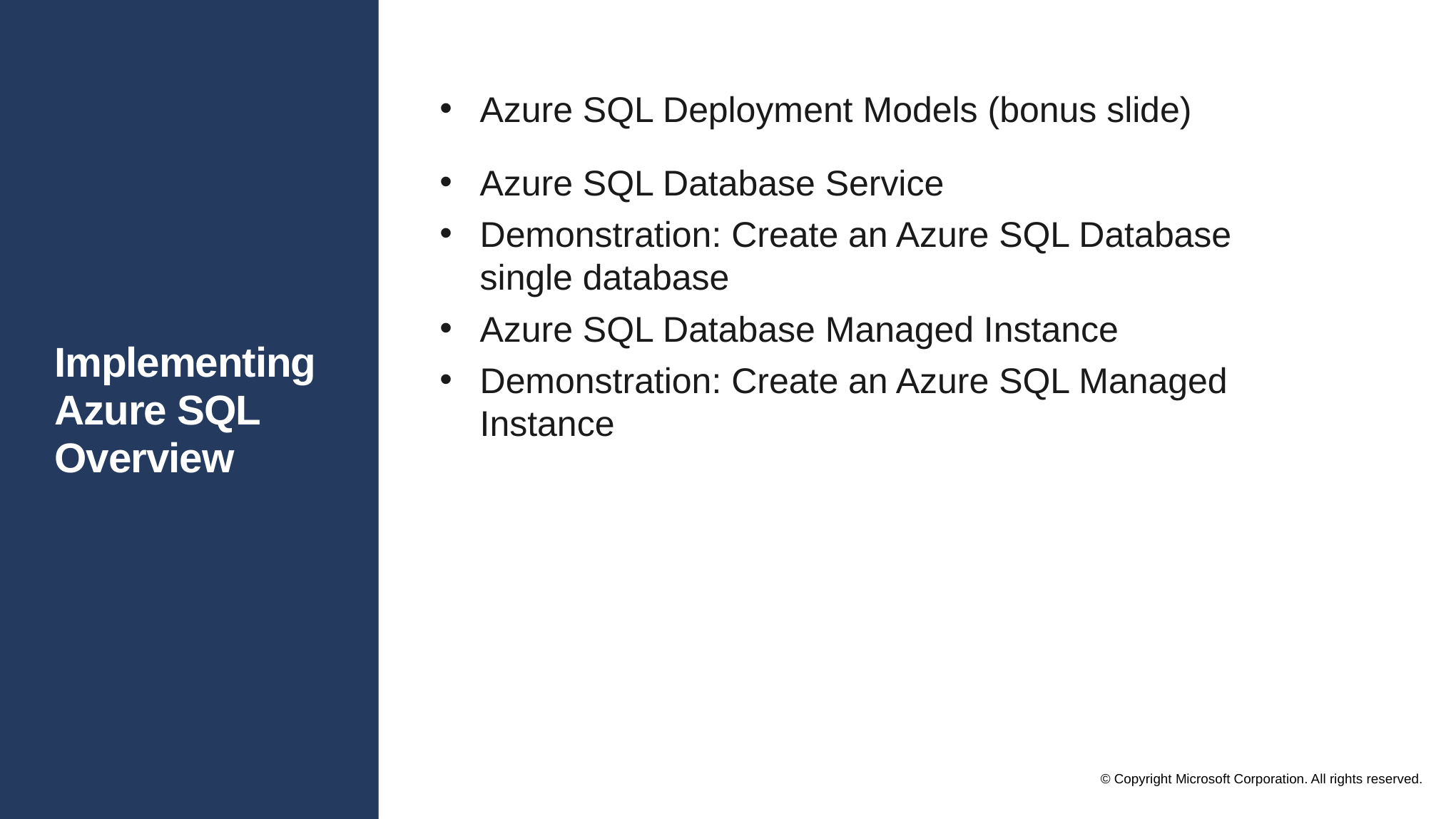

Azure SQL Deployment Models (bonus slide)
Azure SQL Database Service
Demonstration: Create an Azure SQL Database single database
Azure SQL Database Managed Instance
Demonstration: Create an Azure SQL Managed Instance

# Implementing Azure SQL Overview